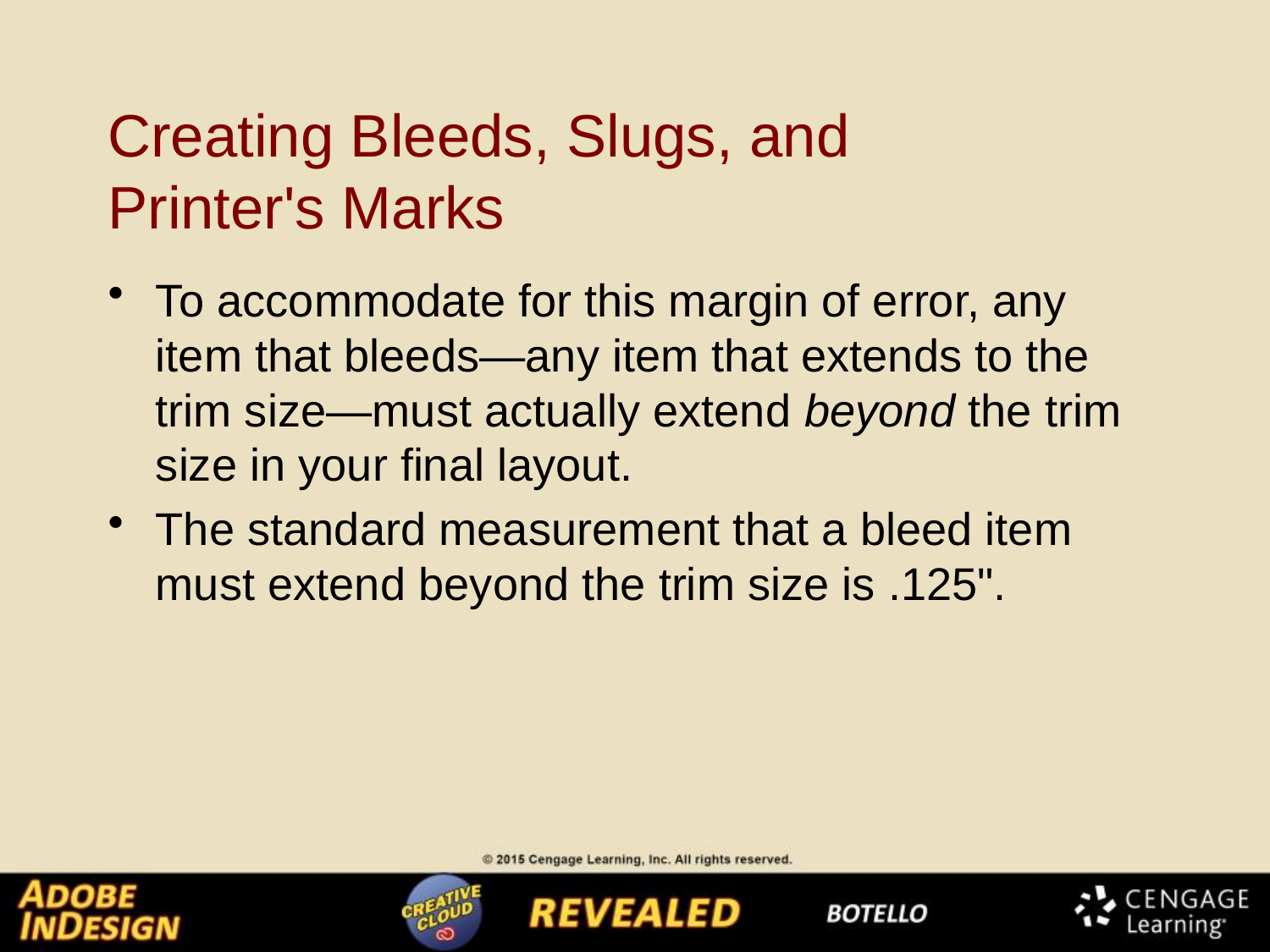

# Creating Bleeds, Slugs, and Printer's Marks
To accommodate for this margin of error, any item that bleeds—any item that extends to the trim size—must actually extend beyond the trim size in your final layout.
The standard measurement that a bleed item must extend beyond the trim size is .125".